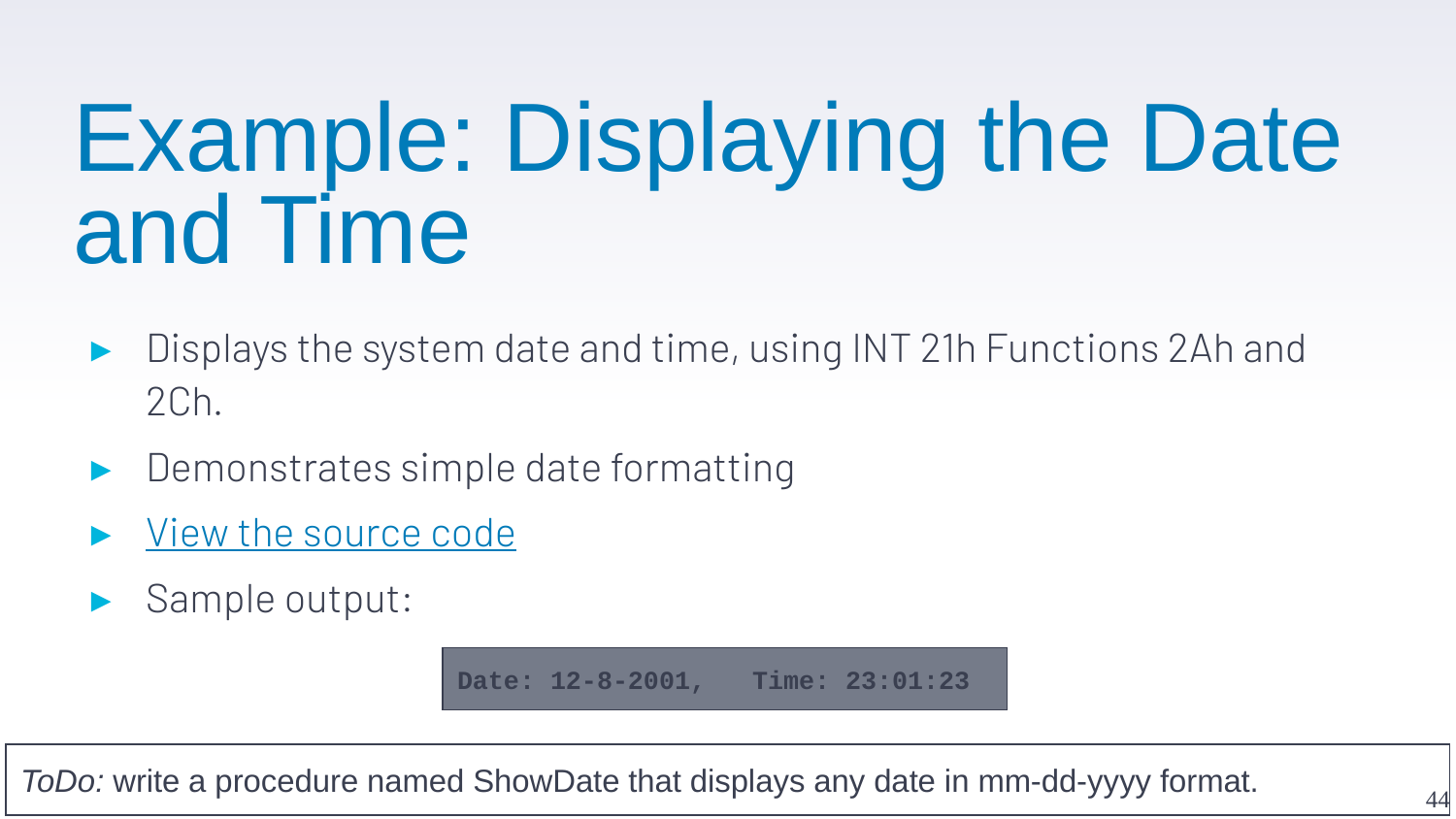

# Example: Displaying the Date and Time
Displays the system date and time, using INT 21h Functions 2Ah and 2Ch.
Demonstrates simple date formatting
View the source code
Sample output:

Date: 12-8-2001,   Time: 23:01:23
44
ToDo: write a procedure named ShowDate that displays any date in mm-dd-yyyy format.